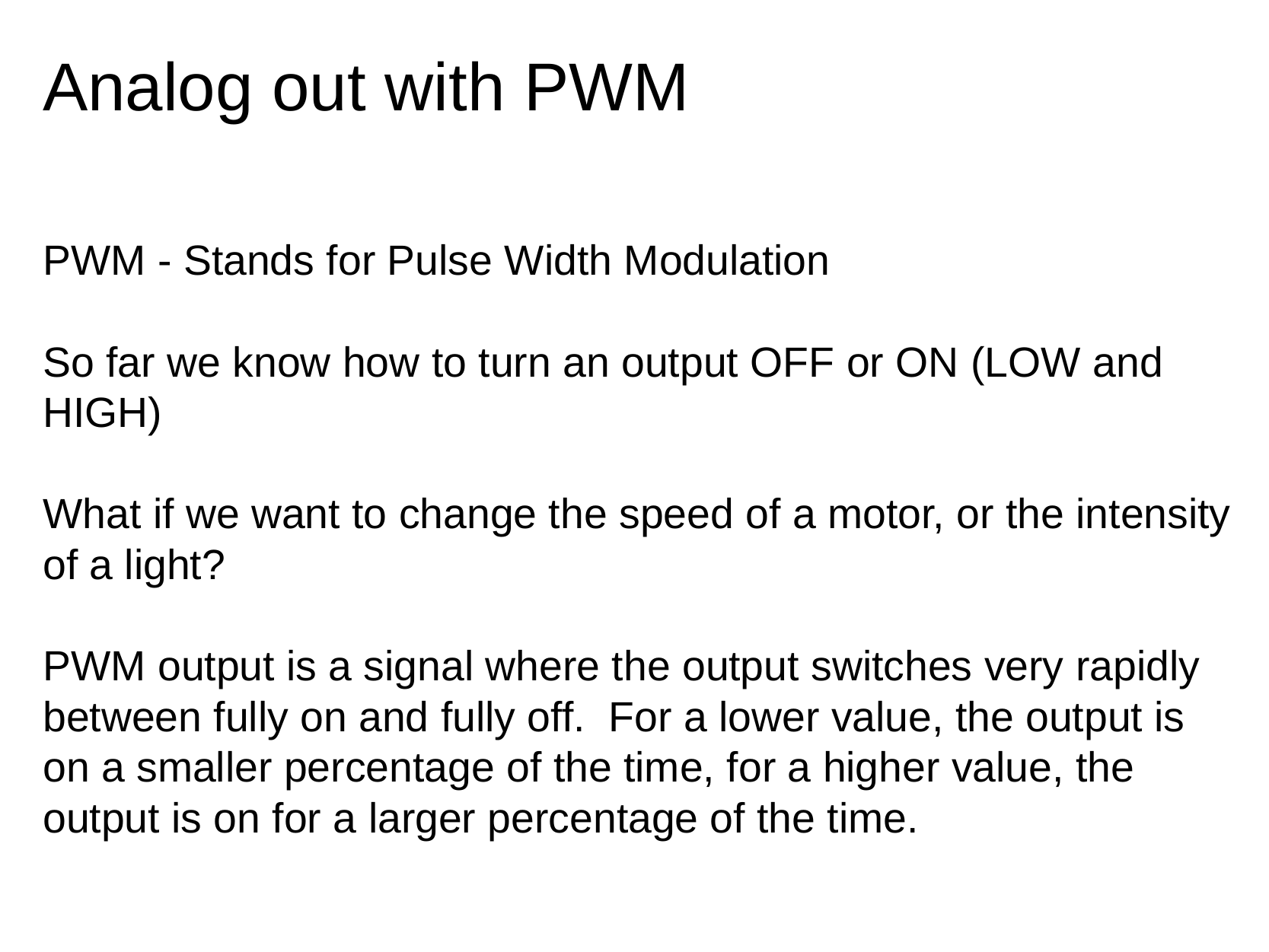

# Analog out with PWM
PWM - Stands for Pulse Width Modulation

So far we know how to turn an output OFF or ON (LOW and HIGH)

What if we want to change the speed of a motor, or the intensity of a light?

PWM output is a signal where the output switches very rapidly between fully on and fully off.  For a lower value, the output is on a smaller percentage of the time, for a higher value, the output is on for a larger percentage of the time.